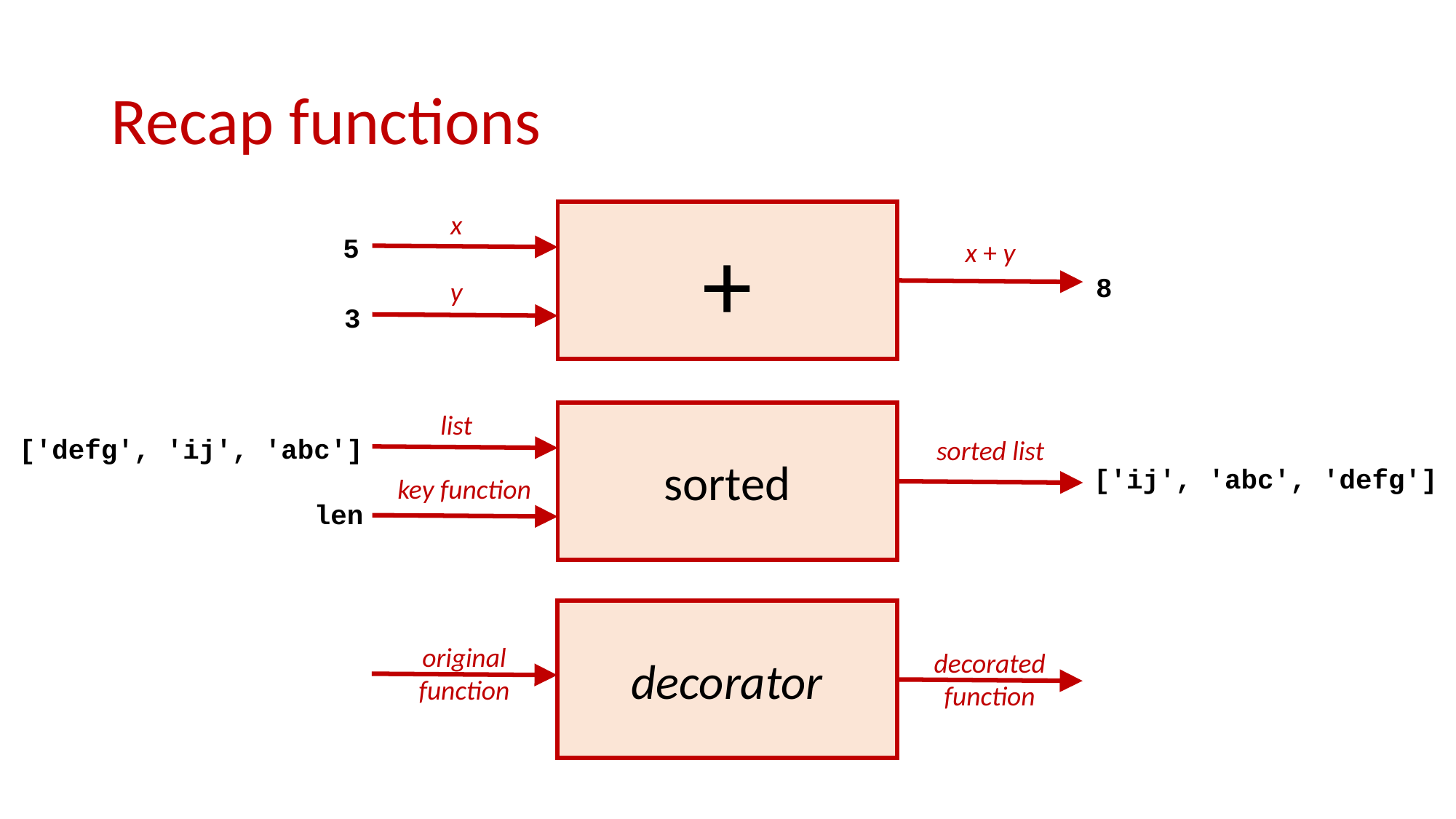

# Recap functions
x
+
5
x + y
8
y
3
list
sorted
['defg', 'ij', 'abc']
sorted list
['ij', 'abc', 'defg']
key function
len
decorator
original function
decorated function